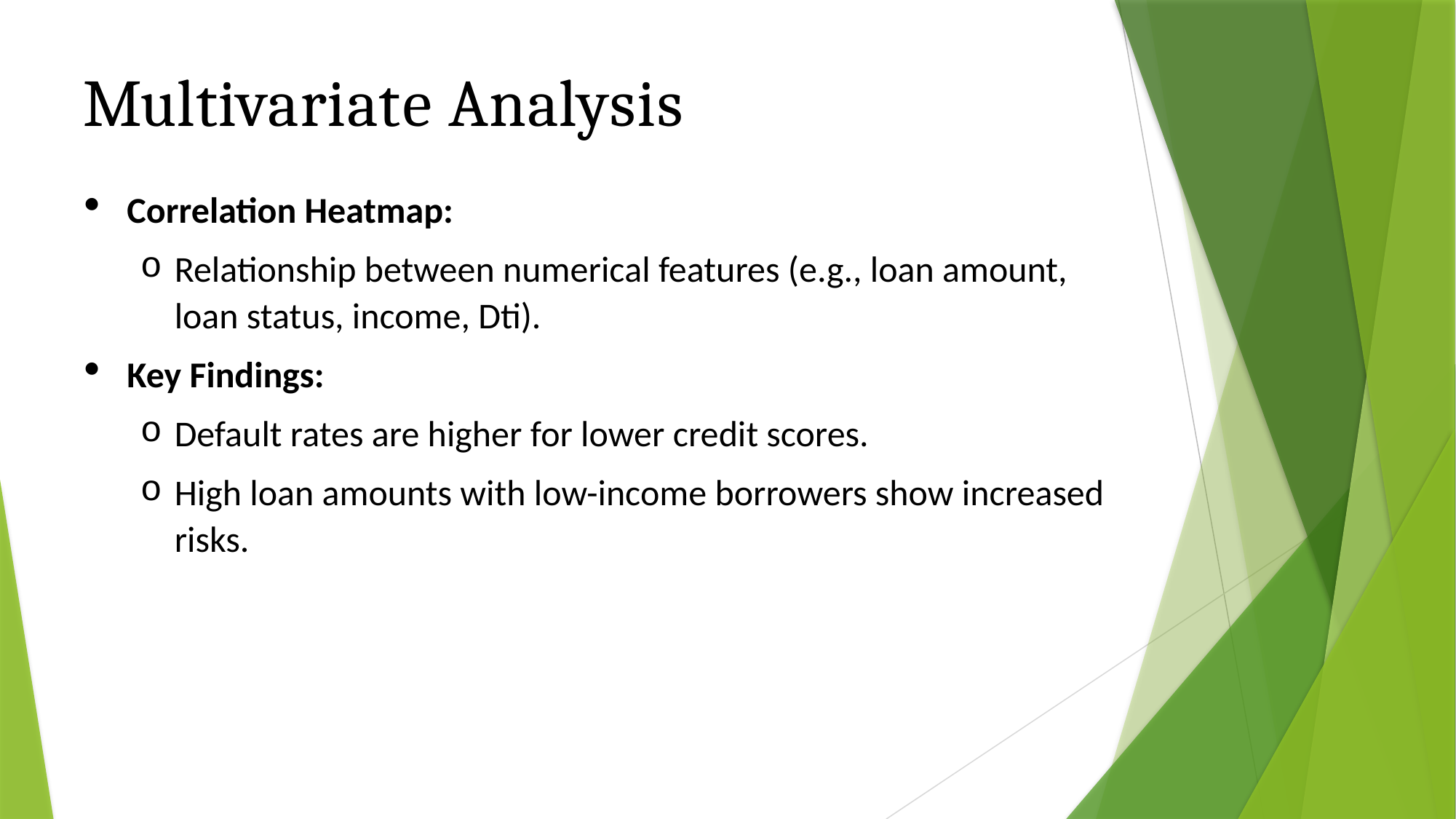

Multivariate Analysis
Correlation Heatmap:
Relationship between numerical features (e.g., loan amount, loan status, income, Dti).
Key Findings:
Default rates are higher for lower credit scores.
High loan amounts with low-income borrowers show increased risks.